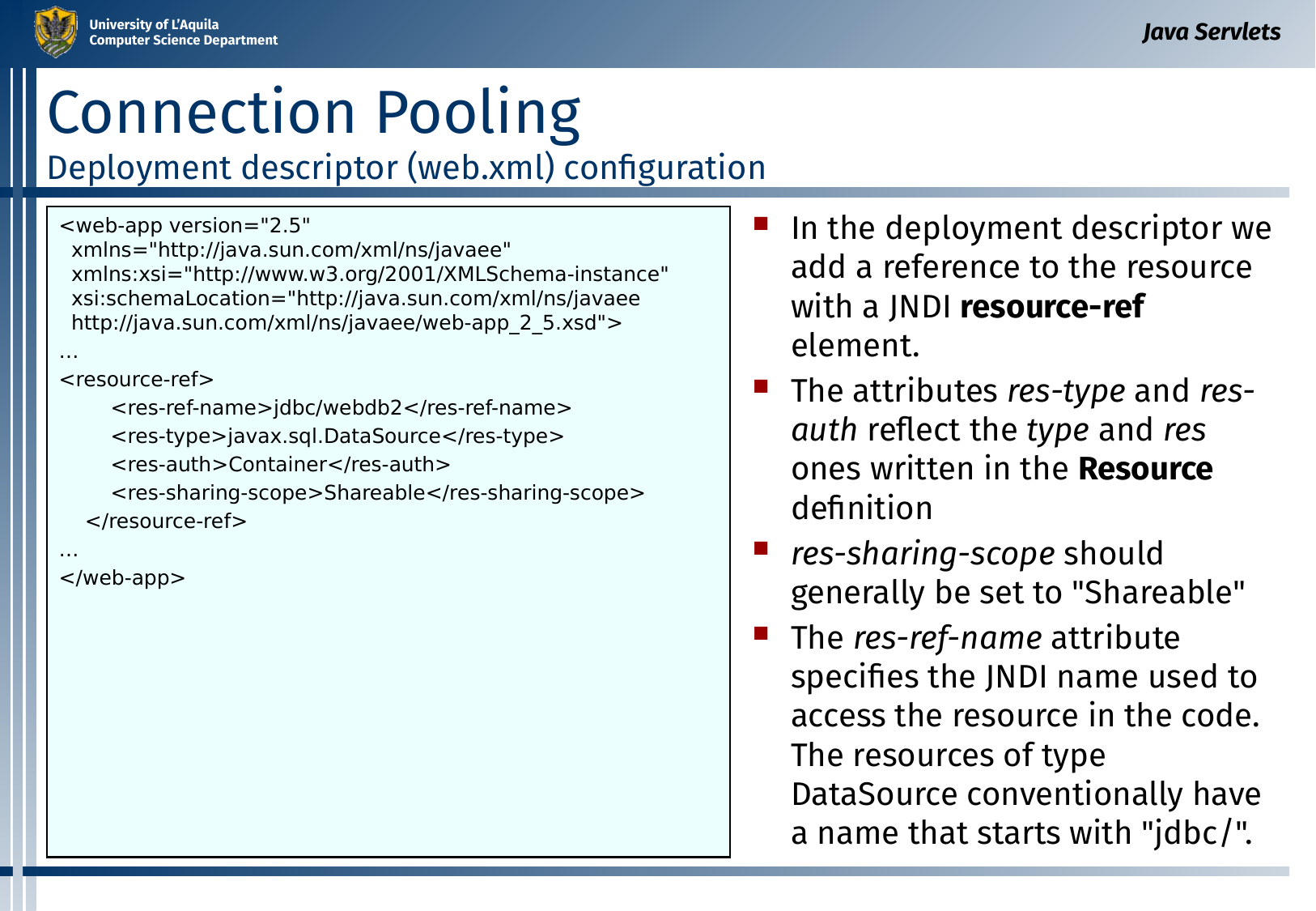

Java Servlets
# Connection Pooling Deployment descriptor (web.xml) configuration
<web-app version="2.5" xmlns="http://java.sun.com/xml/ns/javaee" xmlns:xsi="http://www.w3.org/2001/XMLSchema-instance" xsi:schemaLocation="http://java.sun.com/xml/ns/javaee http://java.sun.com/xml/ns/javaee/web-app_2_5.xsd">
…
<resource-ref>
        <res-ref-name>jdbc/webdb2</res-ref-name>
        <res-type>javax.sql.DataSource</res-type>
        <res-auth>Container</res-auth>
        <res-sharing-scope>Shareable</res-sharing-scope>
    </resource-ref>
…
</web-app>
In the deployment descriptor we add a reference to the resource with a JNDI resource-ref element.
The attributes res-type and res-auth reflect the type and res ones written in the Resource definition
res-sharing-scope should generally be set to "Shareable"
The res-ref-name attribute specifies the JNDI name used to access the resource in the code. The resources of type DataSource conventionally have a name that starts with "jdbc/".